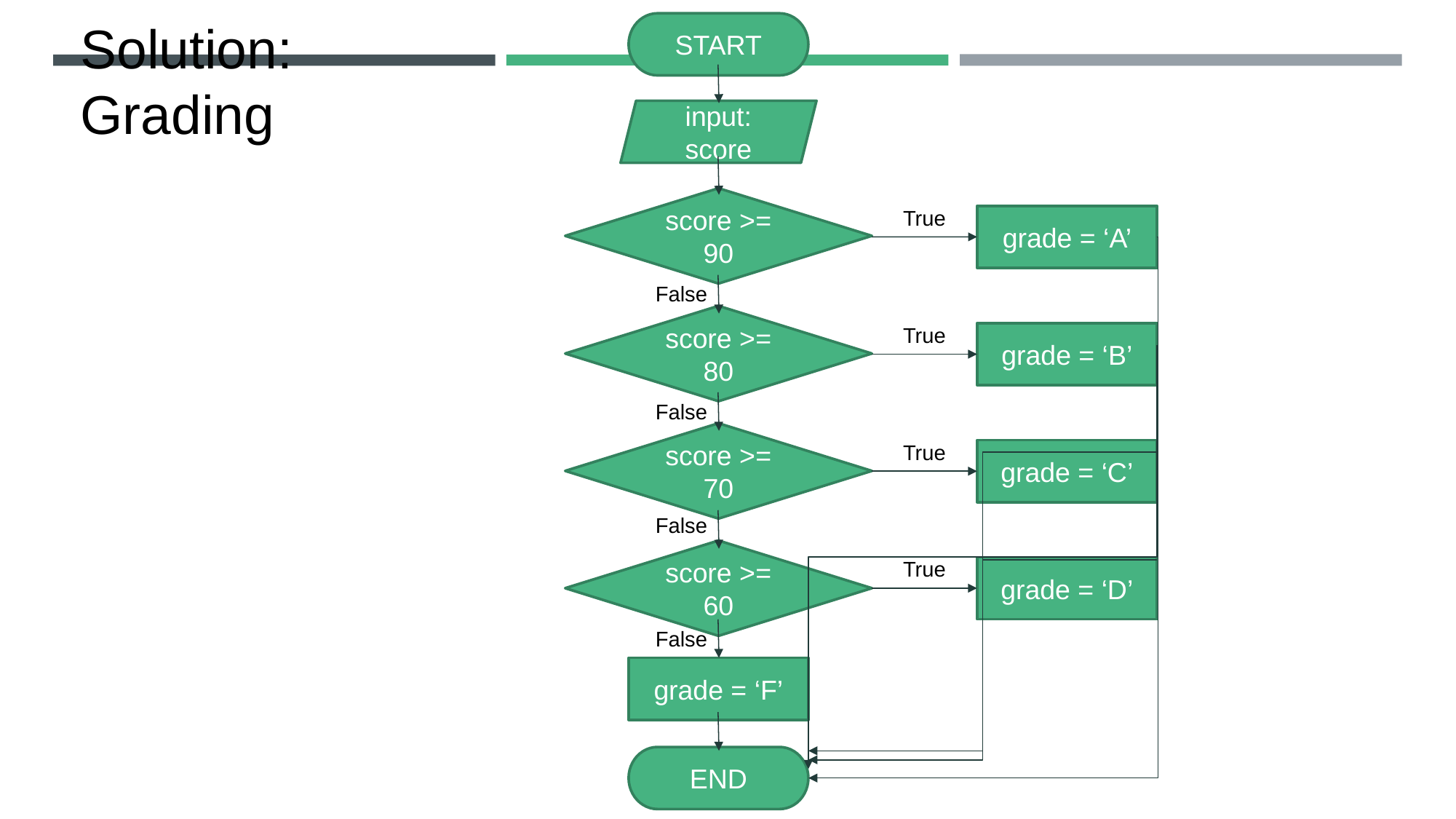

START
# Solution: Grading
input: score
score >= 90
True
grade = ‘A’
False
score >= 80
True
grade = ‘B’
False
score >= 70
True
grade = ‘C’
False
score >= 60
True
grade = ‘D’
False
grade = ‘F’
END